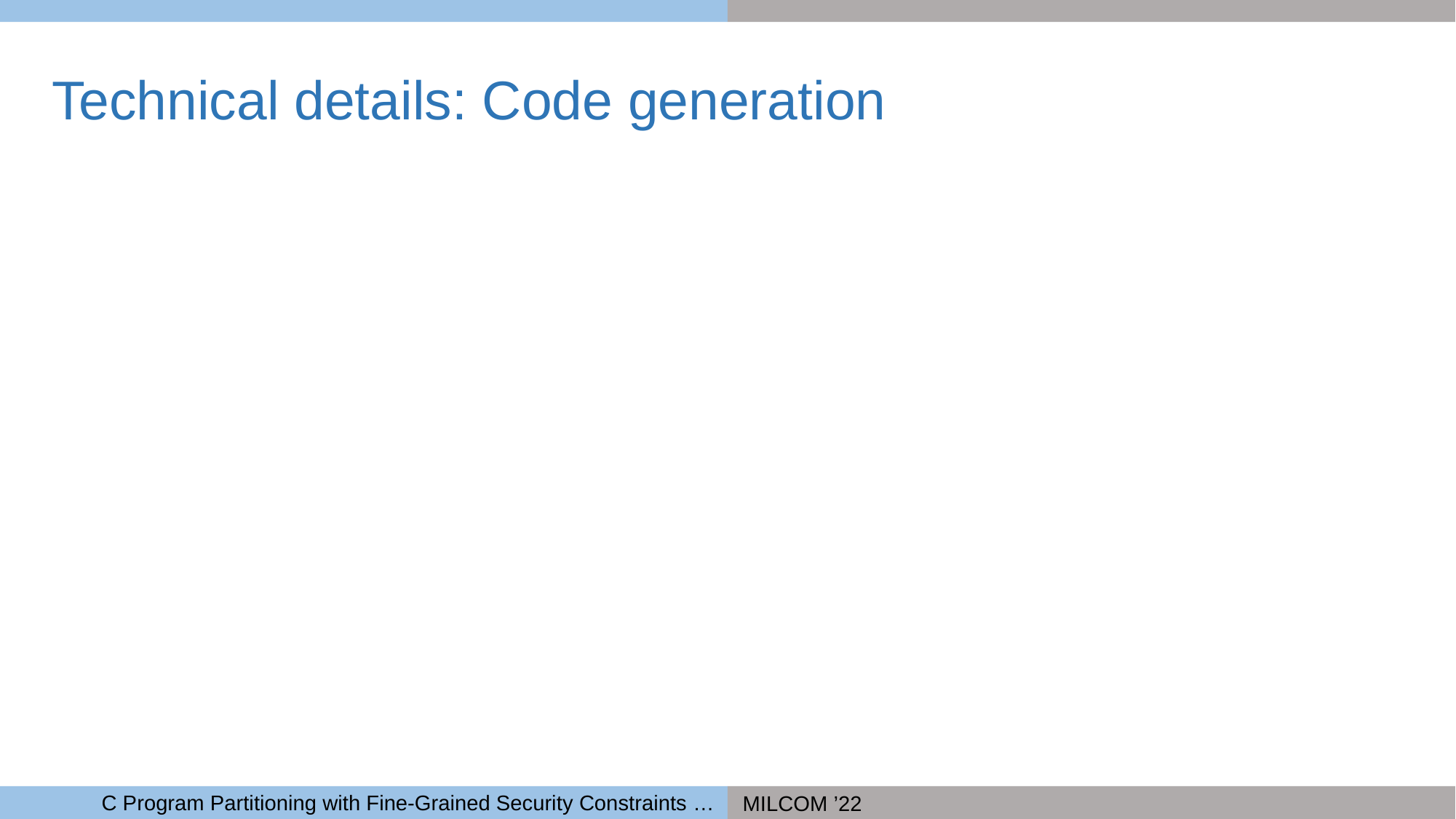

Technical details: Code generation
C Program Partitioning with Fine-Grained Security Constraints …

MILCOM ’22